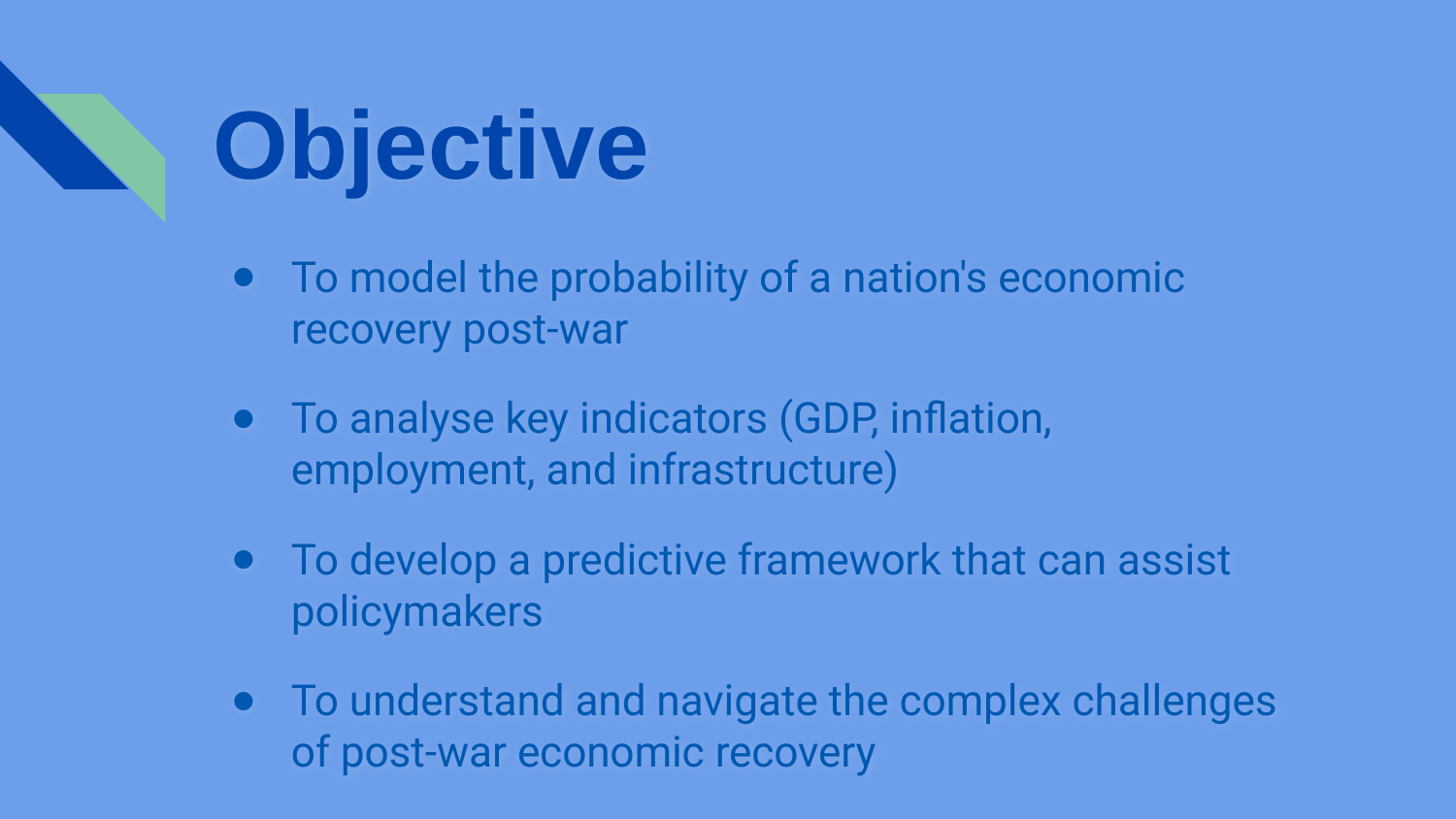

# Objective

To model the probability of a nation's economic recovery post-war

To analyse key indicators (GDP, inflation, employment, and infrastructure)

To develop a predictive framework that can assist policymakers

To understand and navigate the complex challenges of post-war economic recovery